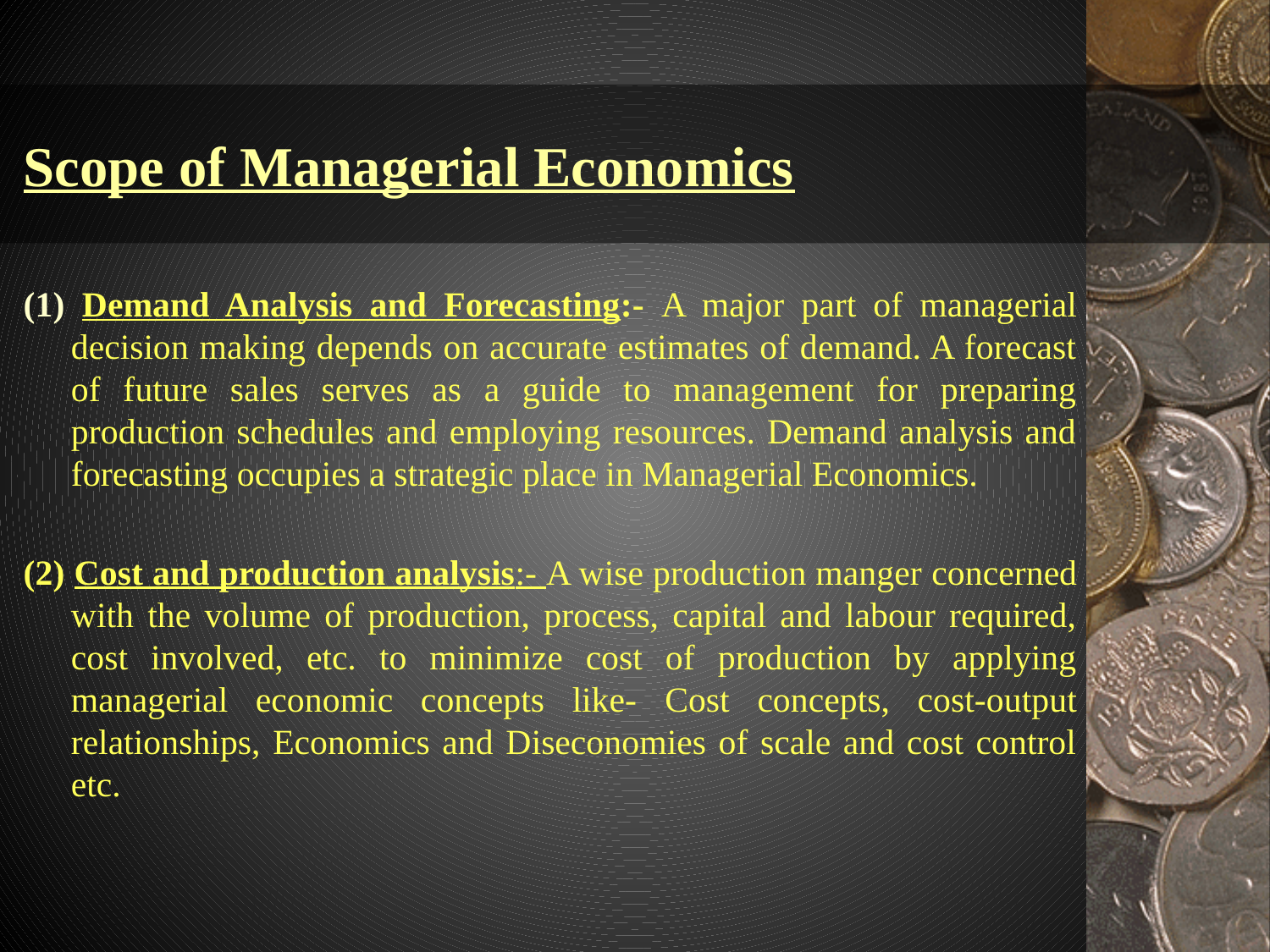

# Scope of Managerial Economics
(1) Demand Analysis and Forecasting:- A major part of managerial decision making depends on accurate estimates of demand. A forecast of future sales serves as a guide to management for preparing production schedules and employing resources. Demand analysis and forecasting occupies a strategic place in Managerial Economics.

(2) Cost and production analysis:- A wise production manger concerned with the volume of production, process, capital and labour required, cost involved, etc. to minimize cost of production by applying managerial economic concepts like- Cost concepts, cost-output relationships, Economics and Diseconomies of scale and cost control etc.